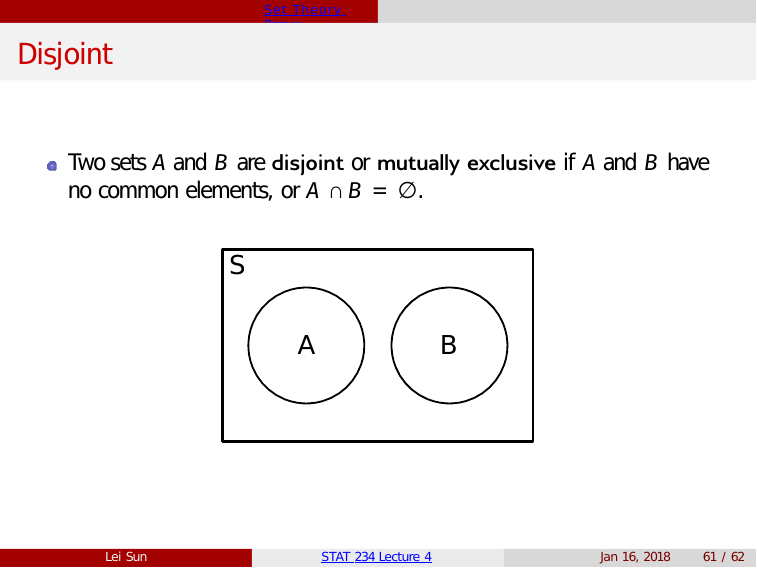

Set Theory Primer

# Disjoint
Two sets A and B are disjoint or mutually exclusive if A and B have  no common elements, or A ∩ B = ∅.

S

A
B

Lei Sun
STAT 234 Lecture 4
Jan 16, 2018
61 / 62